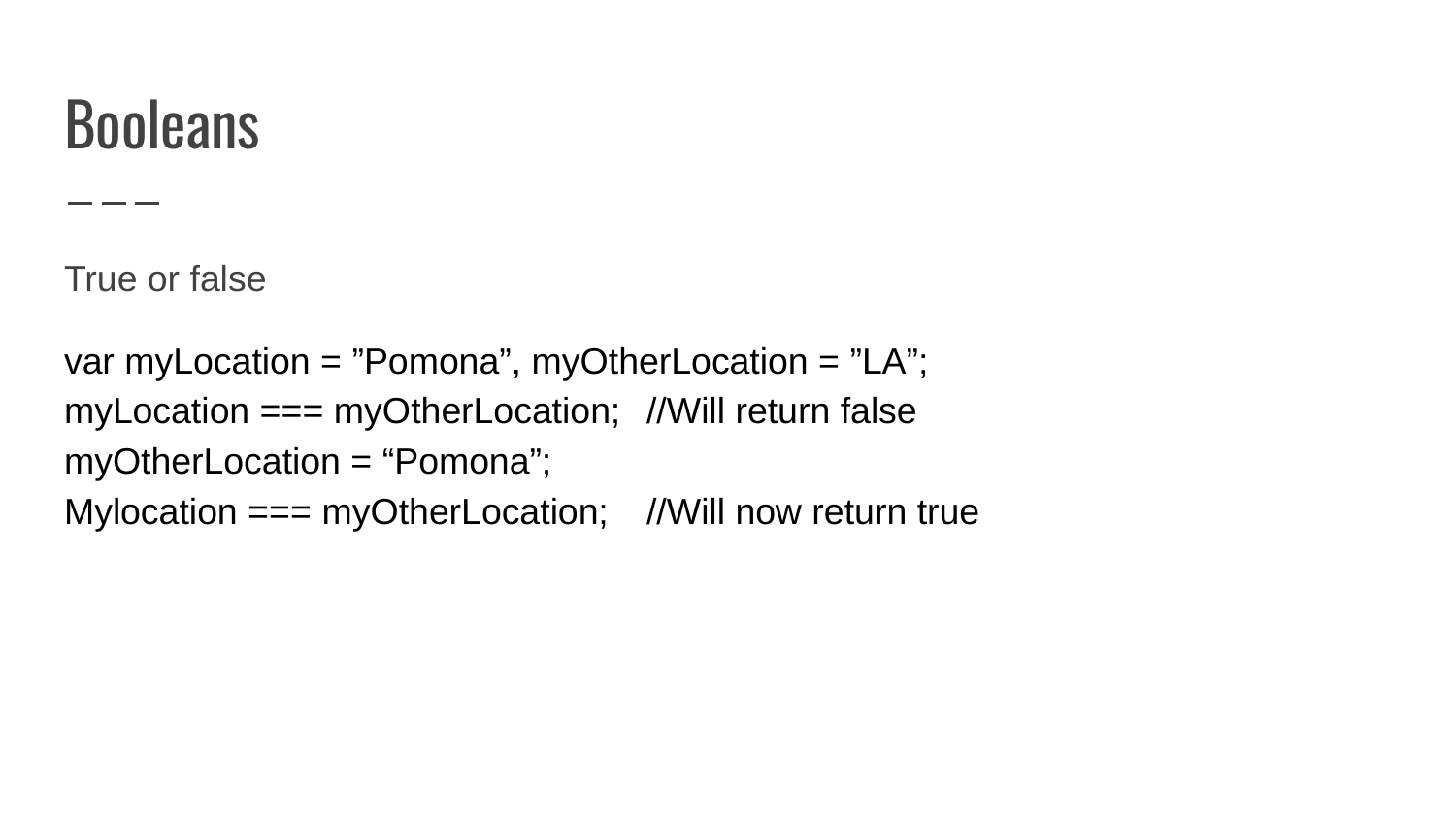

# Booleans
True or false
var myLocation = ”Pomona”, myOtherLocation = ”LA”;
myLocation === myOtherLocation; 	//Will return false
myOtherLocation = “Pomona”;
Mylocation === myOtherLocation;	//Will now return true